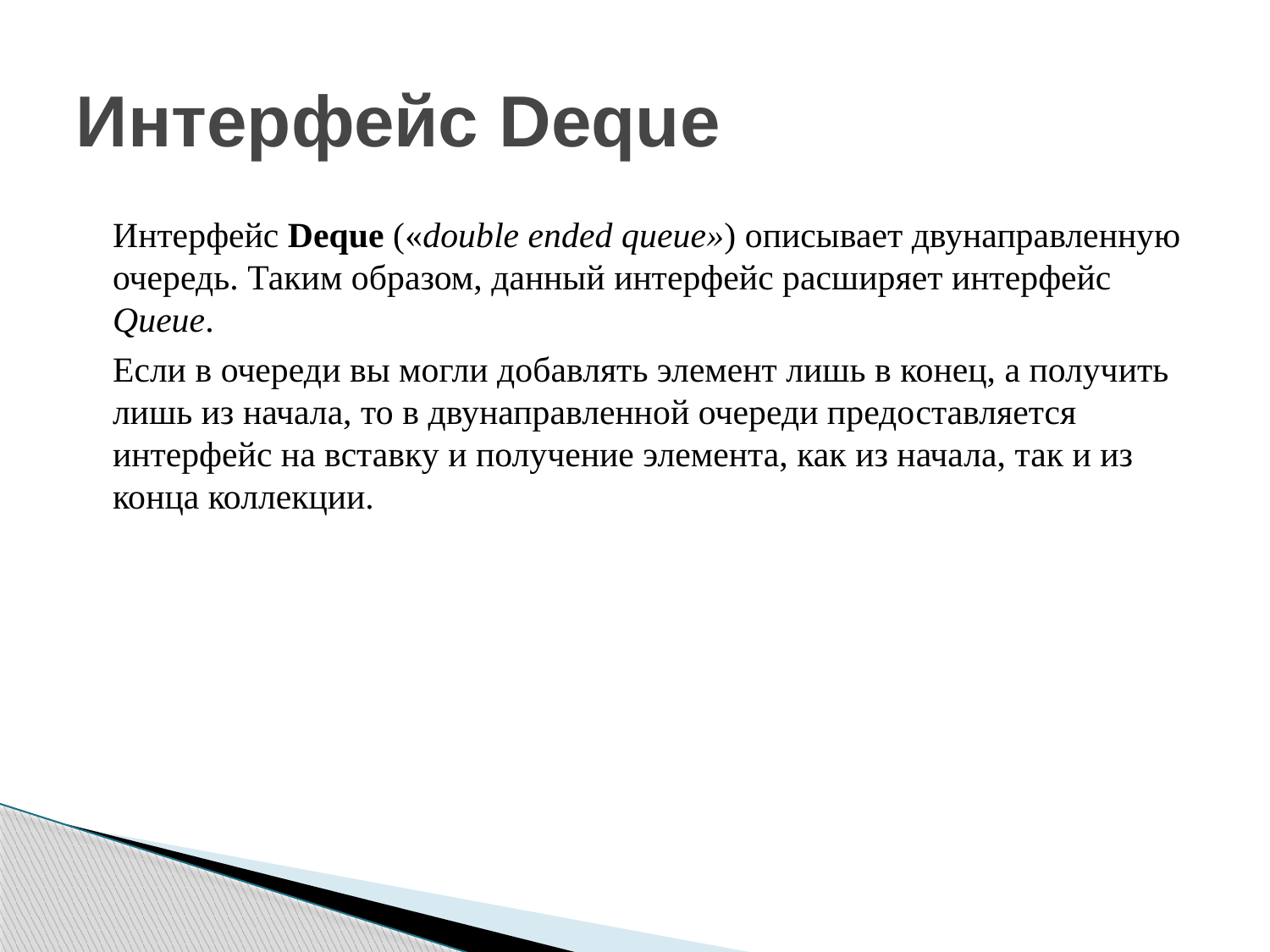

# Интерфейс Deque
Интерфейс Deque («double ended queue») описывает двунаправленную очередь. Таким образом, данный интерфейс расширяет интерфейс Queue.
Если в очереди вы могли добавлять элемент лишь в конец, а получить лишь из начала, то в двунаправленной очереди предоставляется интерфейс на вставку и получение элемента, как из начала, так и из конца коллекции.